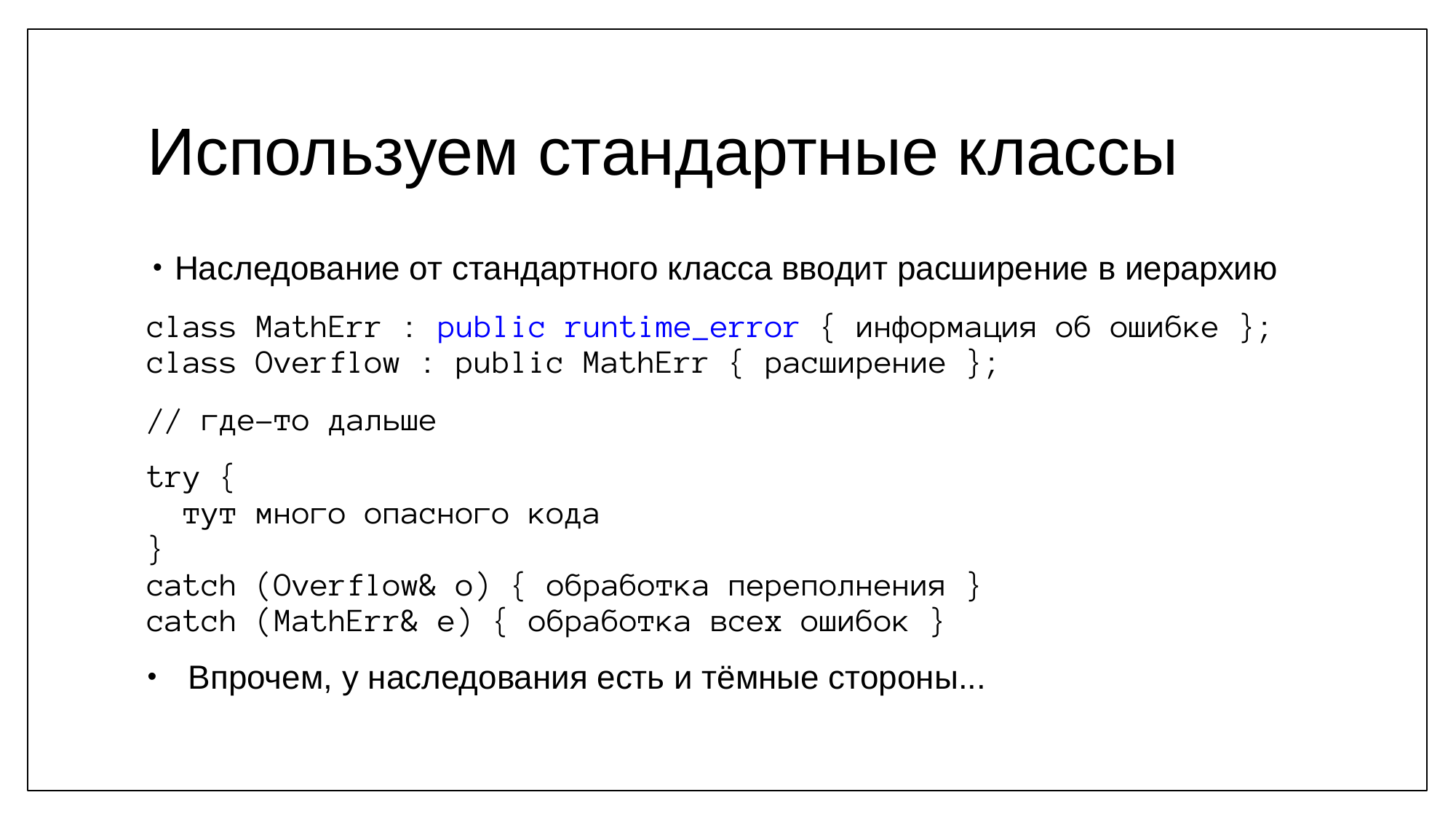

# Используем стандартные классы
Наследование от стандартного класса вводит расширение в иерархию
class MathErr : public runtime_error { информация об ошибке };
class Overflow : public MathErr { расширение };
// где-то дальше
try {
  тут много опасного кода
}
catch (Overflow& o) { обработка переполнения }
catch (MathErr& e) { обработка всех ошибок }
Впрочем, у наследования есть и тёмные стороны...